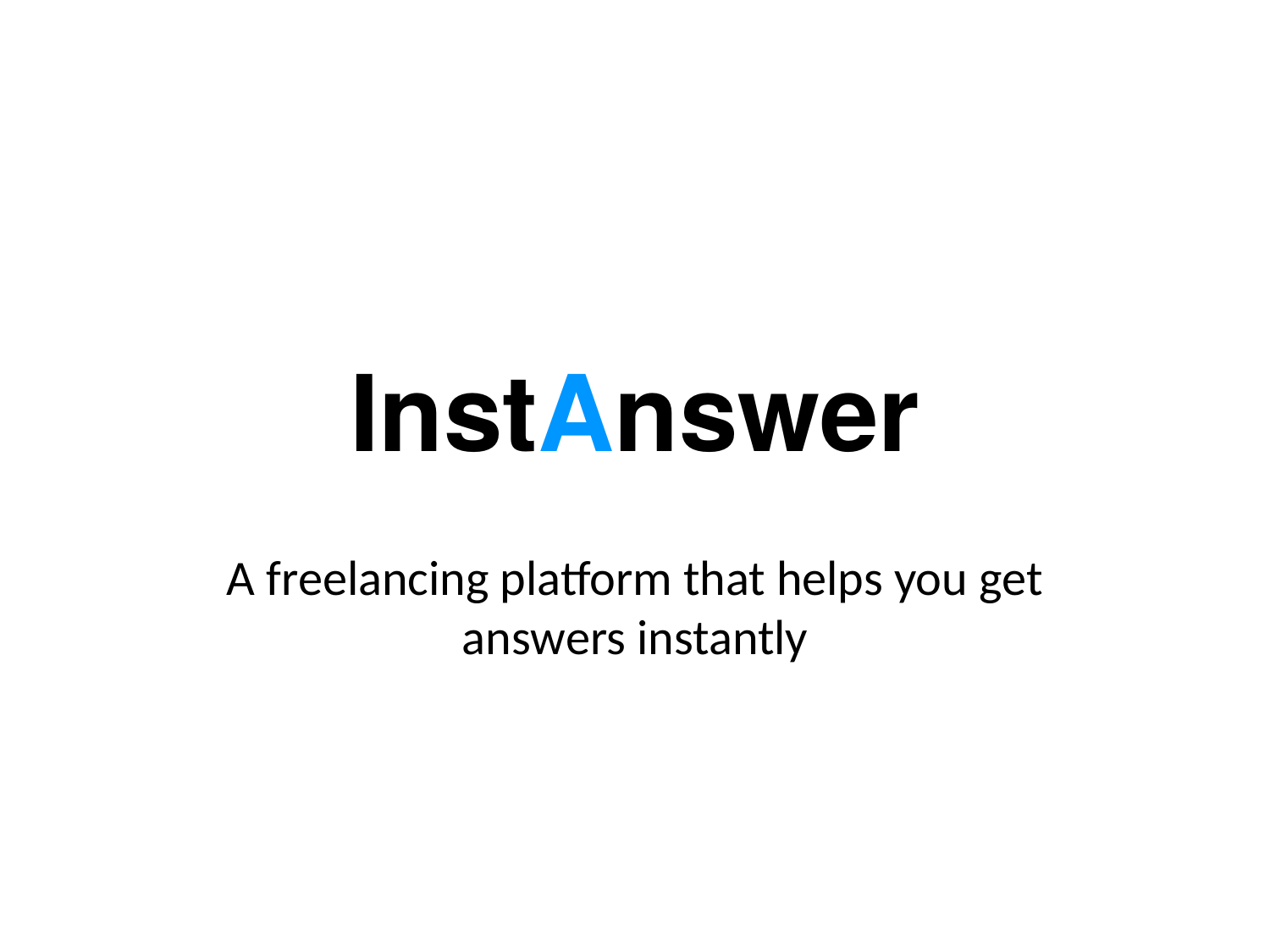

# InstAnswer
A freelancing platform that helps you get answers instantly